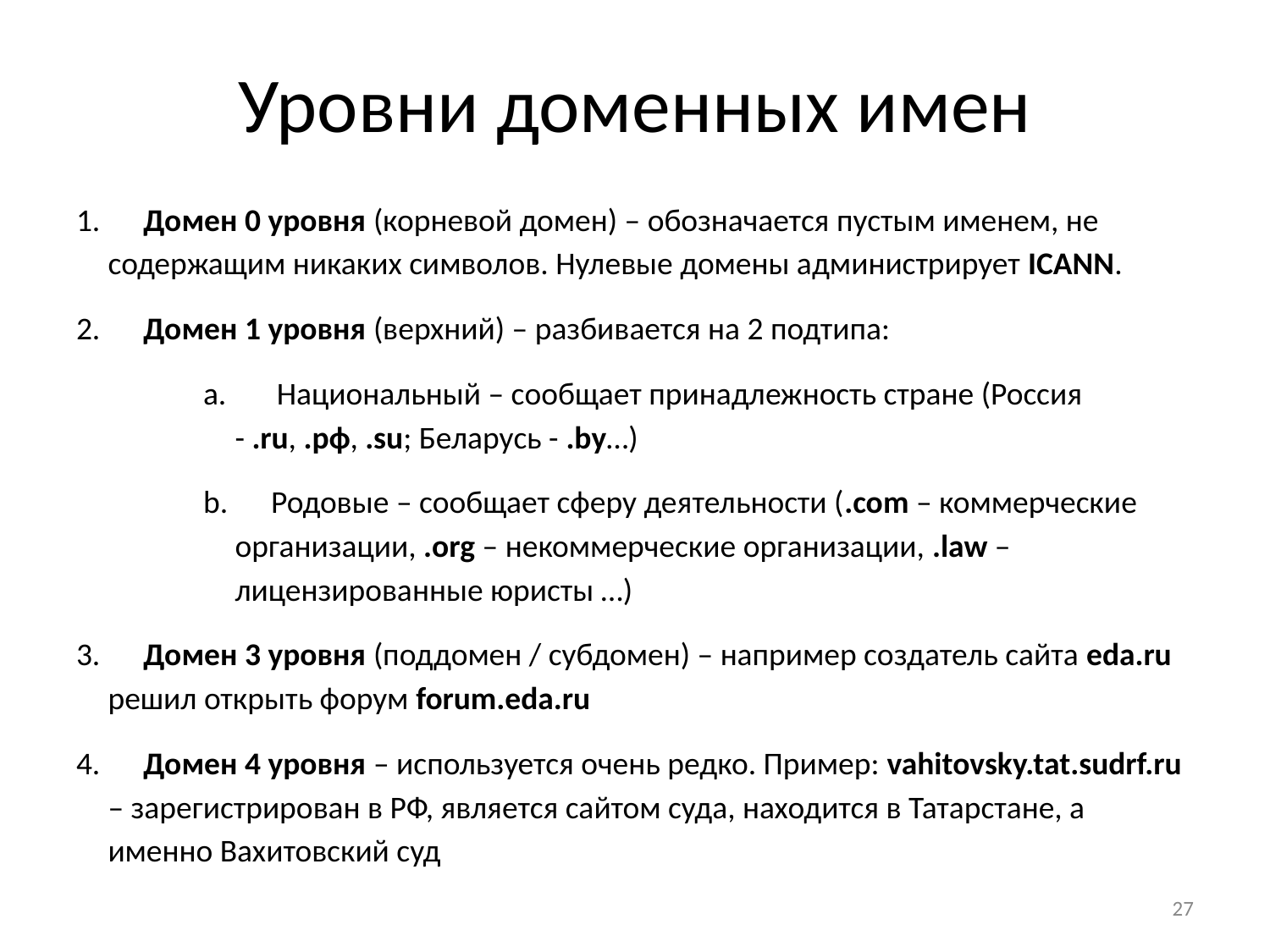

# Уровни доменных имен
1.      Домен 0 уровня (корневой домен) – обозначается пустым именем, не содержащим никаких символов. Нулевые домены администрирует ICANN.
2.      Домен 1 уровня (верхний) – разбивается на 2 подтипа:
a.       Национальный – сообщает принадлежность стране (Россия - .ru, .рф, .su; Беларусь - .by…)
b.      Родовые – сообщает сферу деятельности (.com – коммерческие организации, .org – некоммерческие организации, .law – лицензированные юристы …)
3.      Домен 3 уровня (поддомен / субдомен) – например создатель сайта eda.ru решил открыть форум forum.eda.ru
4.      Домен 4 уровня – используется очень редко. Пример: vahitovsky.tat.sudrf.ru – зарегистрирован в РФ, является сайтом суда, находится в Татарстане, а именно Вахитовский суд

27